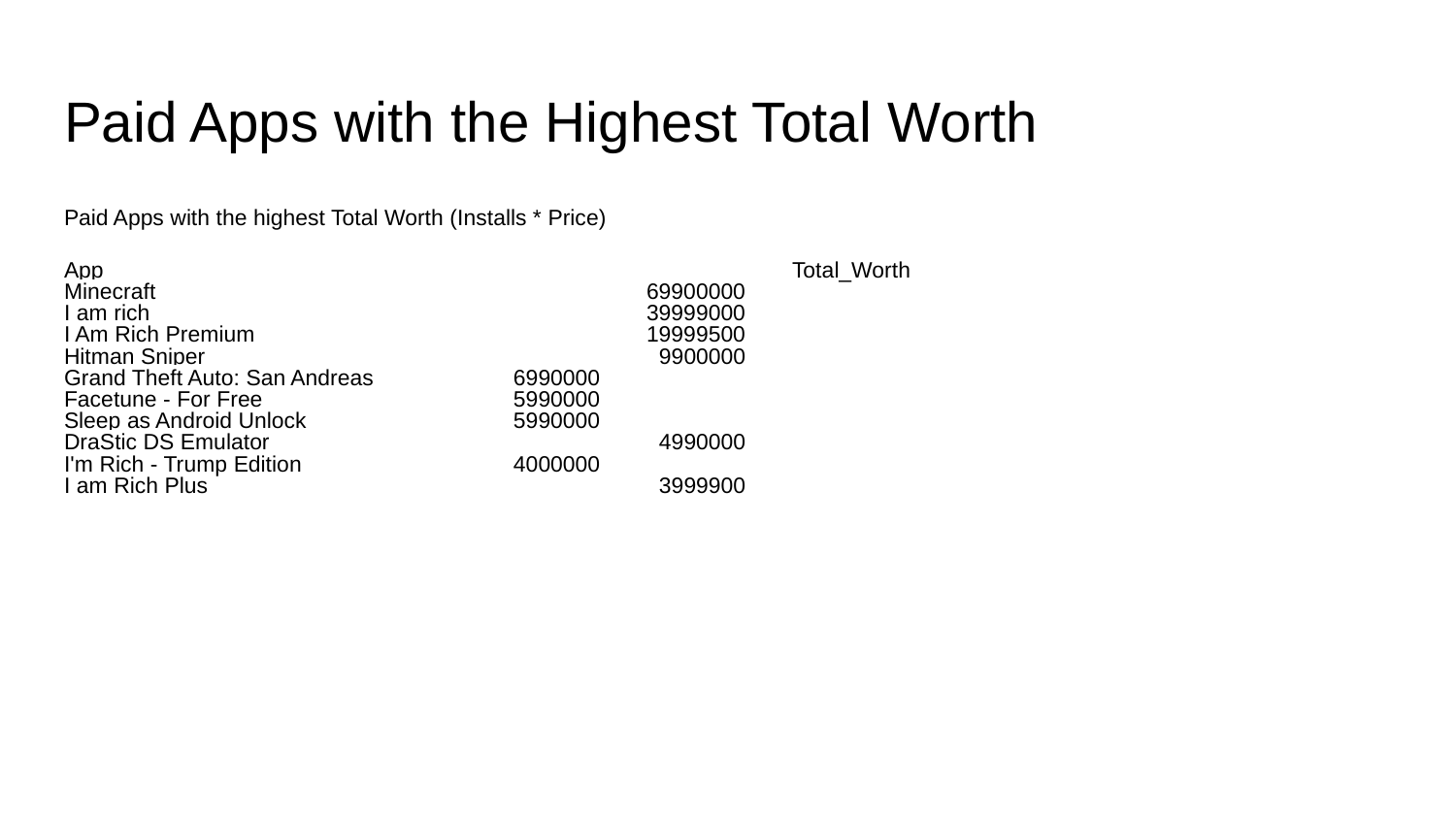

# Paid Apps with the Highest Total Worth
Paid Apps with the highest Total Worth (Installs * Price)

App					Total_Worth
Minecraft    				69900000
I am rich    				39999000
I Am Rich Premium    			19999500
Hitman Sniper     			  9900000
Grand Theft Auto: San Andreas	  6990000
Facetune - For Free     		  5990000
Sleep as Android Unlock		  5990000
DraStic DS Emulator			  4990000
I'm Rich - Trump Edition		  4000000
I am Rich Plus				  3999900